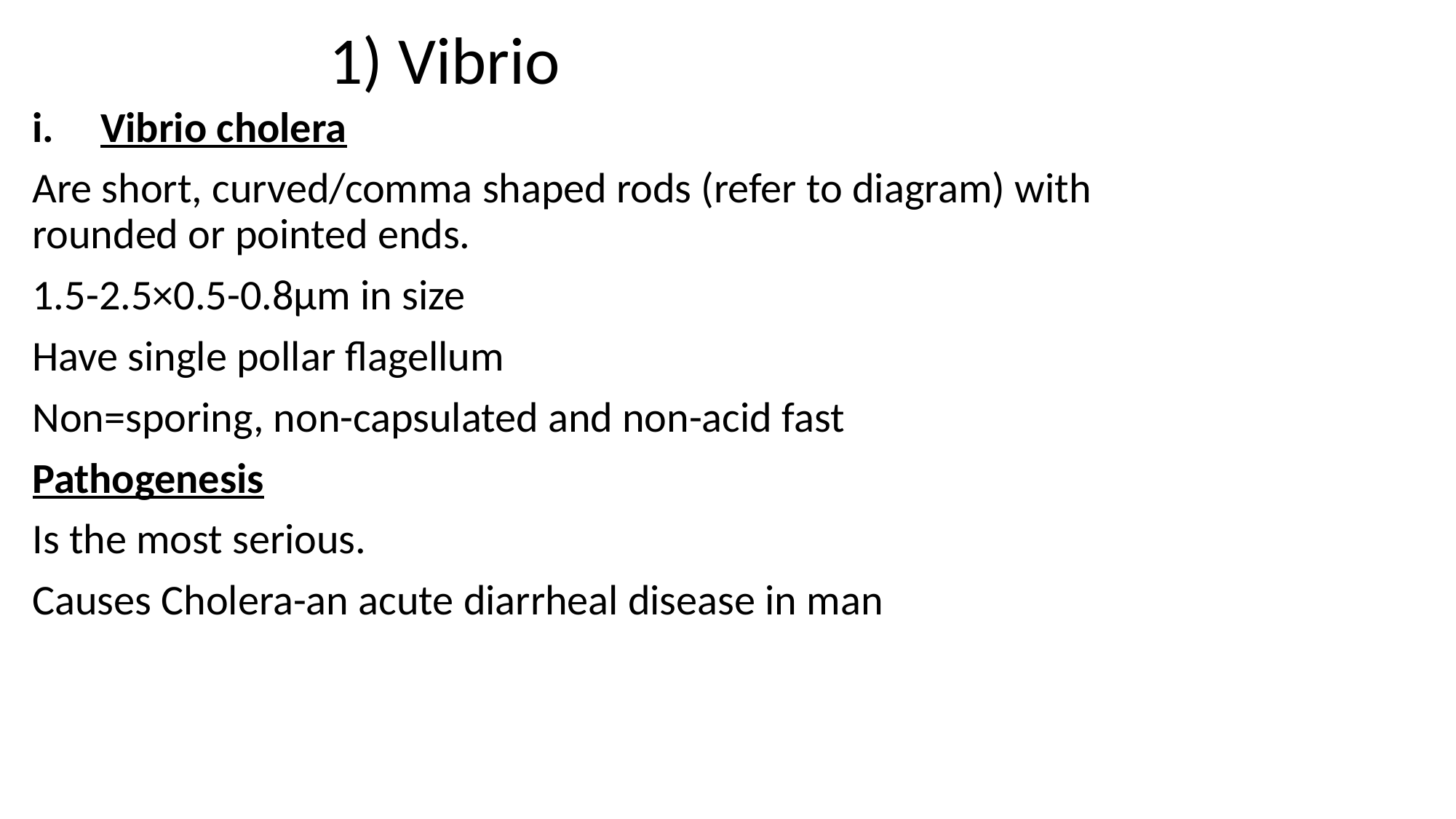

# 1) Vibrio
Vibrio cholera
Are short, curved/comma shaped rods (refer to diagram) with rounded or pointed ends.
1.5-2.5×0.5-0.8µm in size
Have single pollar flagellum
Non=sporing, non-capsulated and non-acid fast
Pathogenesis
Is the most serious.
Causes Cholera-an acute diarrheal disease in man